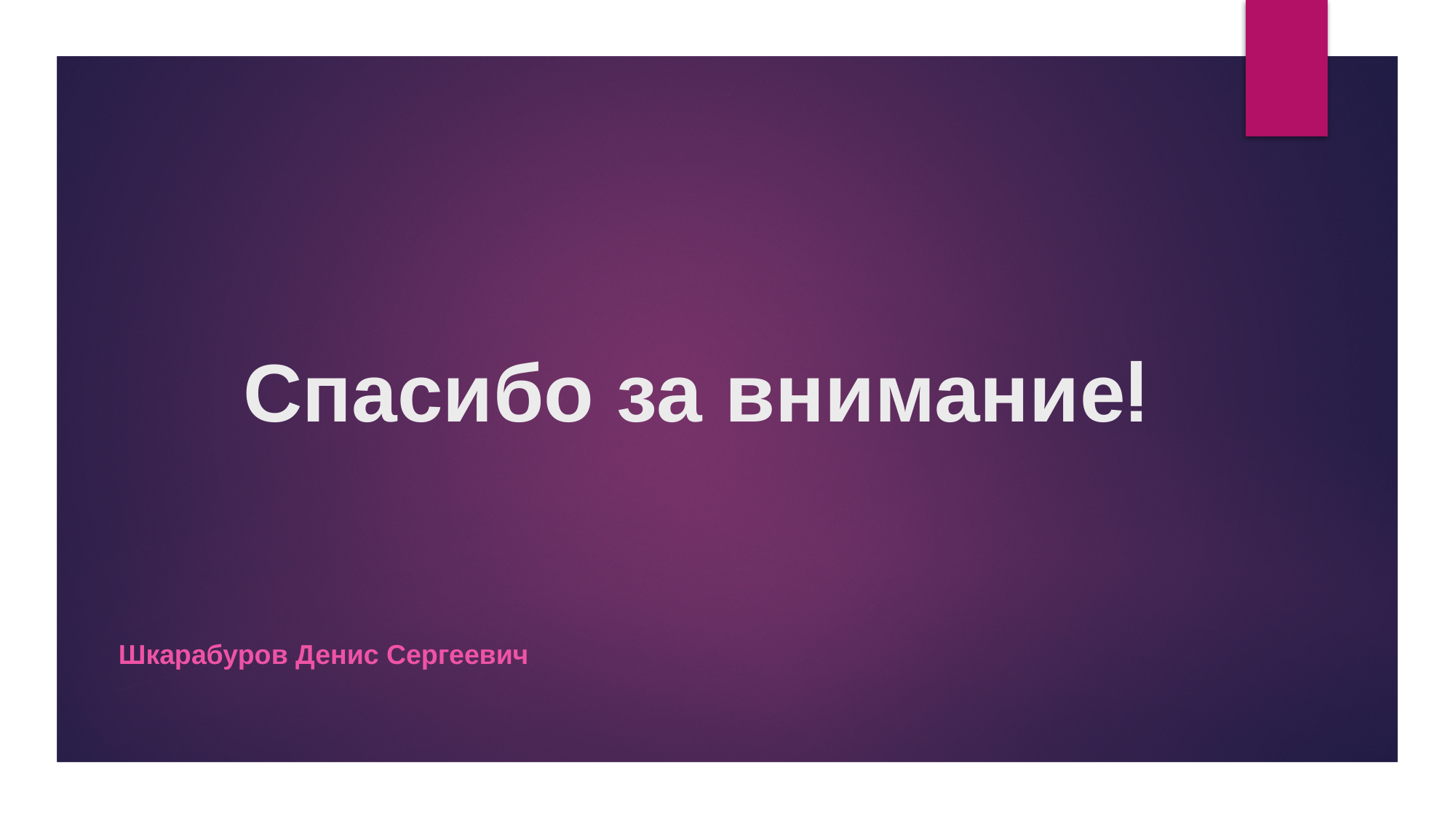

# Спасибо за внимание!
Шкарабуров Денис Сергеевич